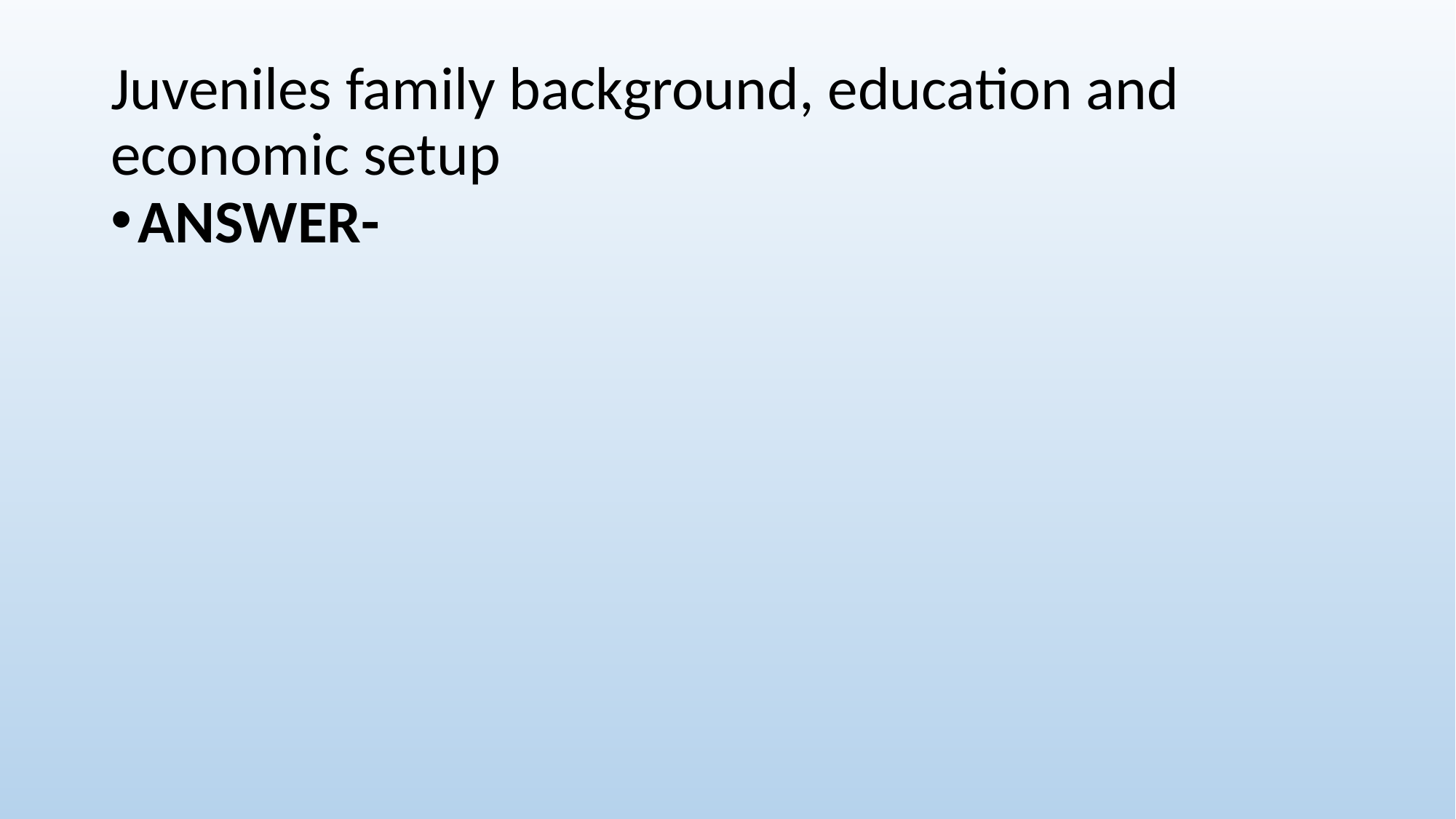

# Juveniles family background, education and economic setup
ANSWER-